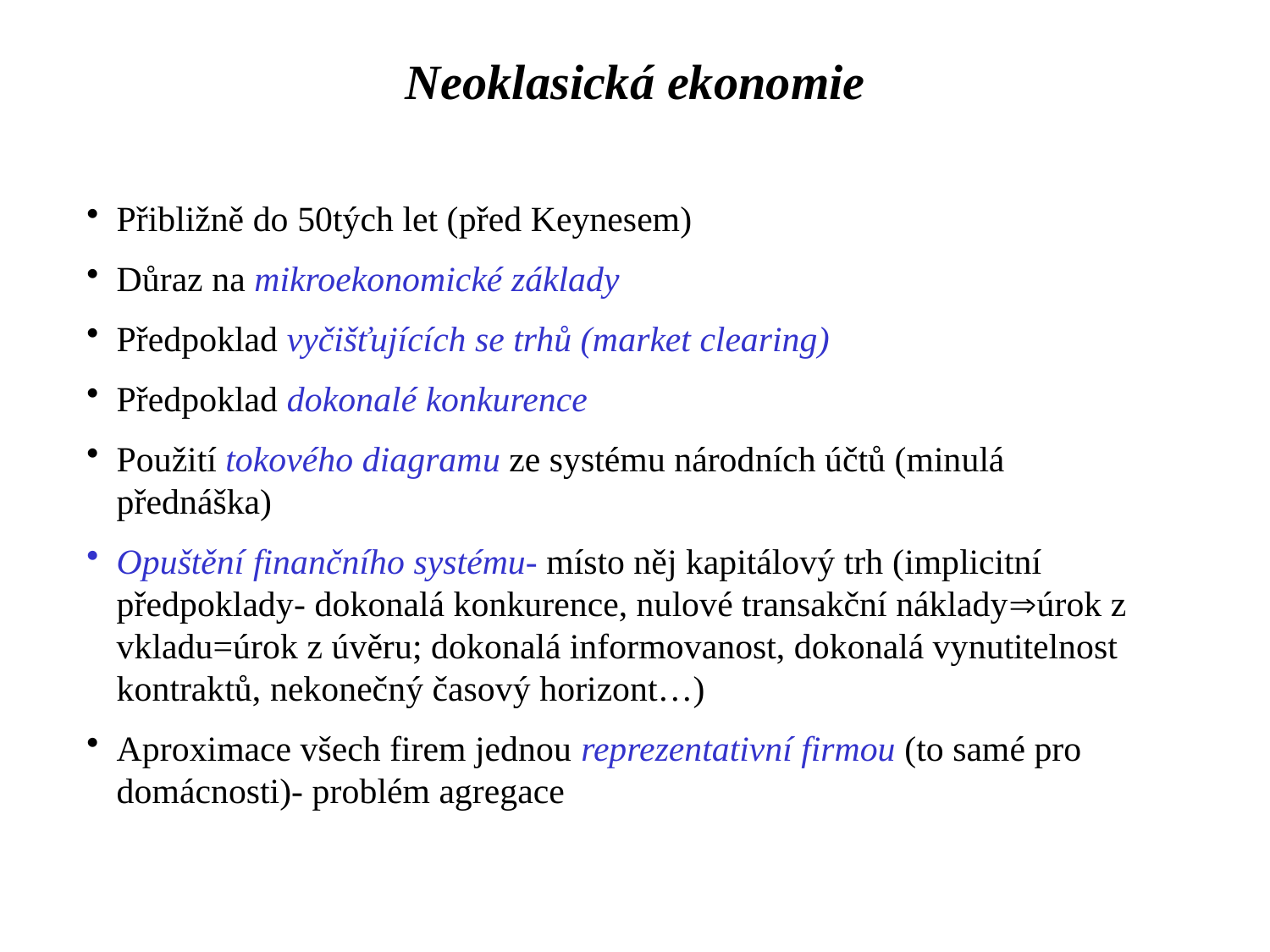

Neoklasická ekonomie
Přibližně do 50tých let (před Keynesem)
Důraz na mikroekonomické základy
Předpoklad vyčišťujících se trhů (market clearing)
Předpoklad dokonalé konkurence
Použití tokového diagramu ze systému národních účtů (minulá přednáška)
Opuštění finančního systému- místo něj kapitálový trh (implicitní předpoklady- dokonalá konkurence, nulové transakční náklady⇒úrok z vkladu=úrok z úvěru; dokonalá informovanost, dokonalá vynutitelnost kontraktů, nekonečný časový horizont…)
Aproximace všech firem jednou reprezentativní firmou (to samé pro domácnosti)- problém agregace